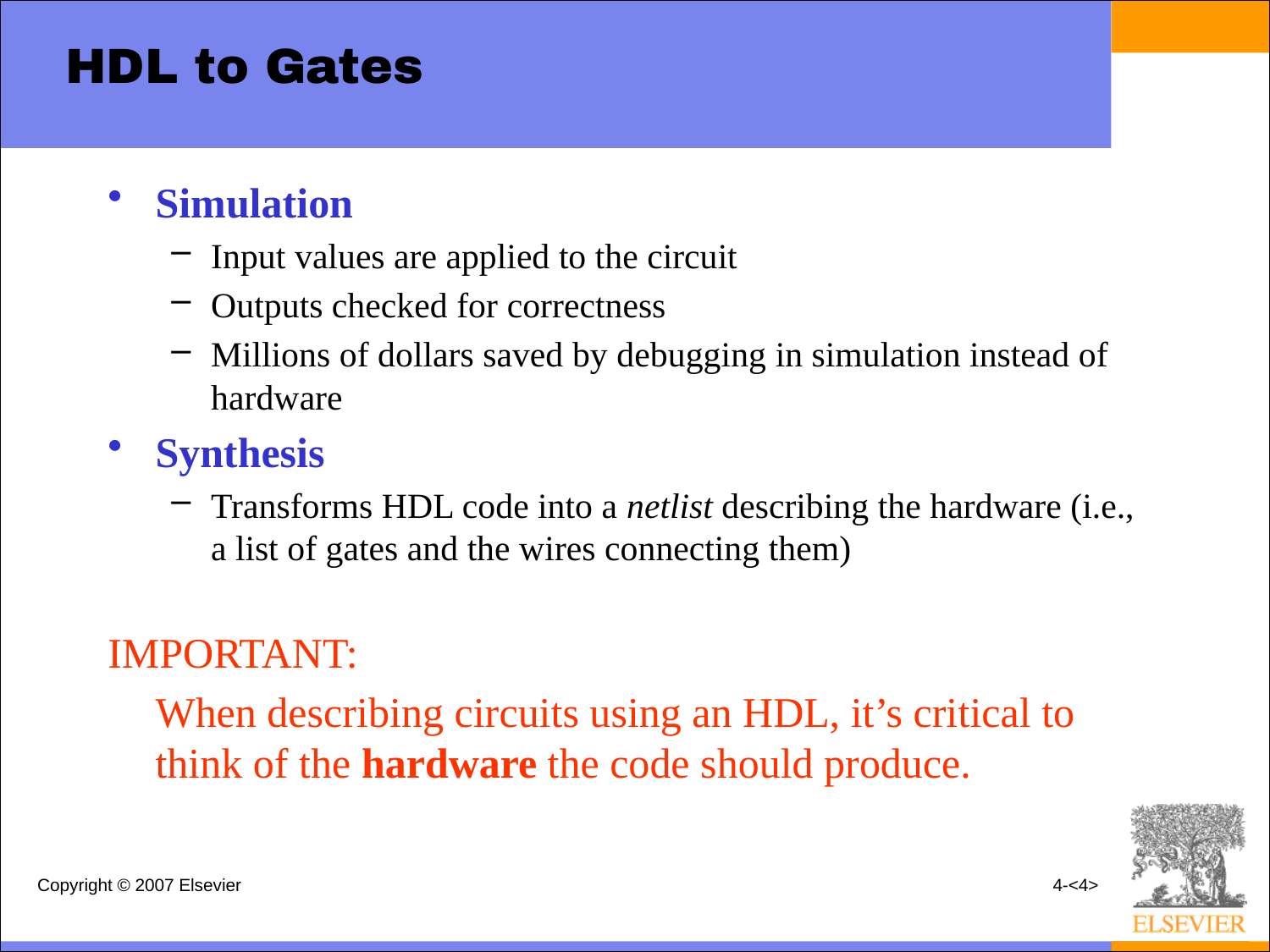

# HDL to Gates

Simulation
Input values are applied to the circuit
Outputs checked for correctness
Millions of dollars saved by debugging in simulation instead of hardware
Synthesis
Transforms HDL code into a netlist describing the hardware (i.e., a list of gates and the wires connecting them)

IMPORTANT:
	When describing circuits using an HDL, it’s critical to think of the hardware the code should produce.
Copyright © 2007 Elsevier
4-<4>